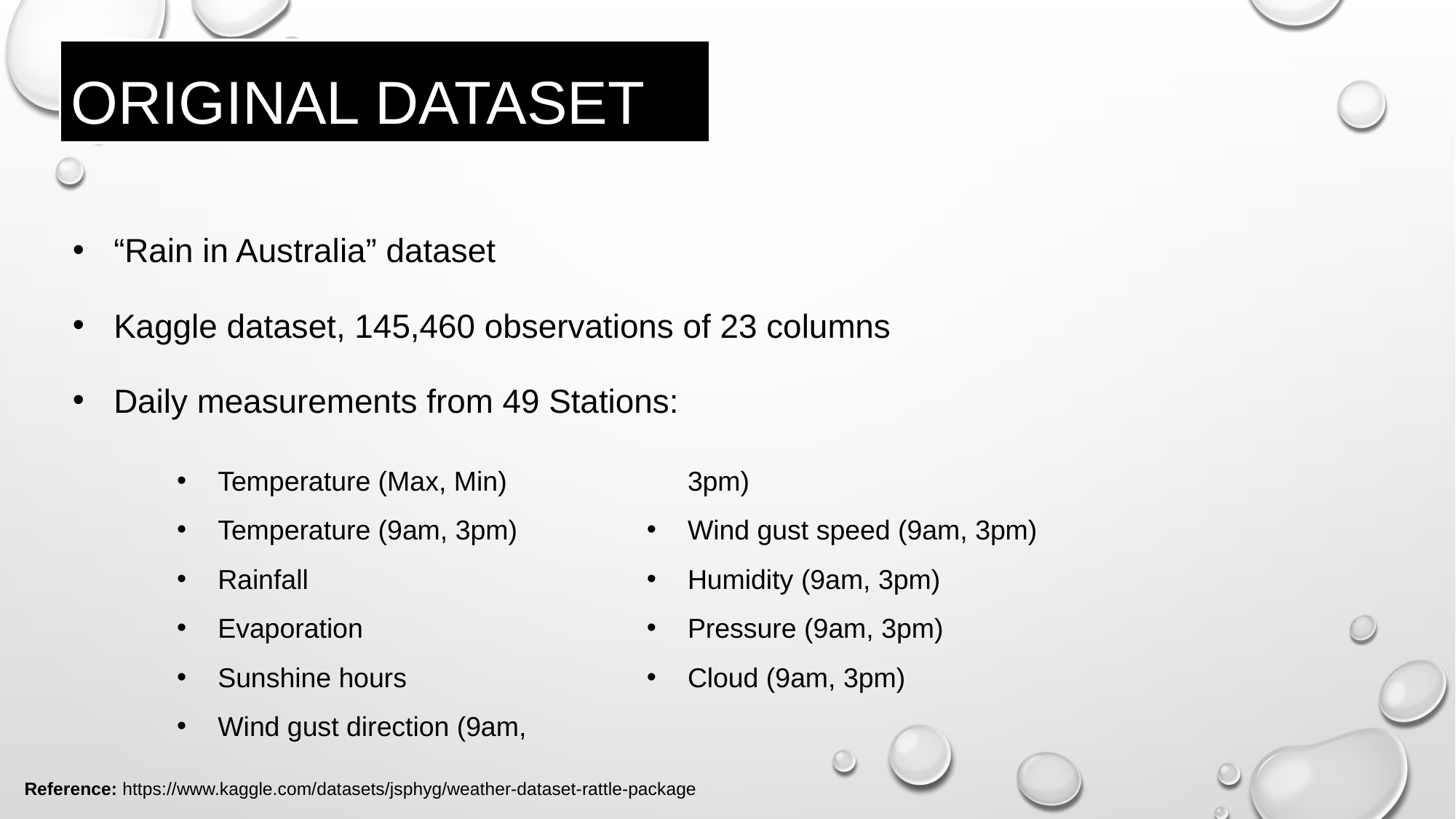

# Original dataset
“Rain in Australia” dataset
Kaggle dataset, 145,460 observations of 23 columns
Daily measurements from 49 Stations:
Temperature (Max, Min)
Temperature (9am, 3pm)
Rainfall
Evaporation
Sunshine hours
Wind gust direction (9am, 3pm)
Wind gust speed (9am, 3pm)
Humidity (9am, 3pm)
Pressure (9am, 3pm)
Cloud (9am, 3pm)
Reference: https://www.kaggle.com/datasets/jsphyg/weather-dataset-rattle-package